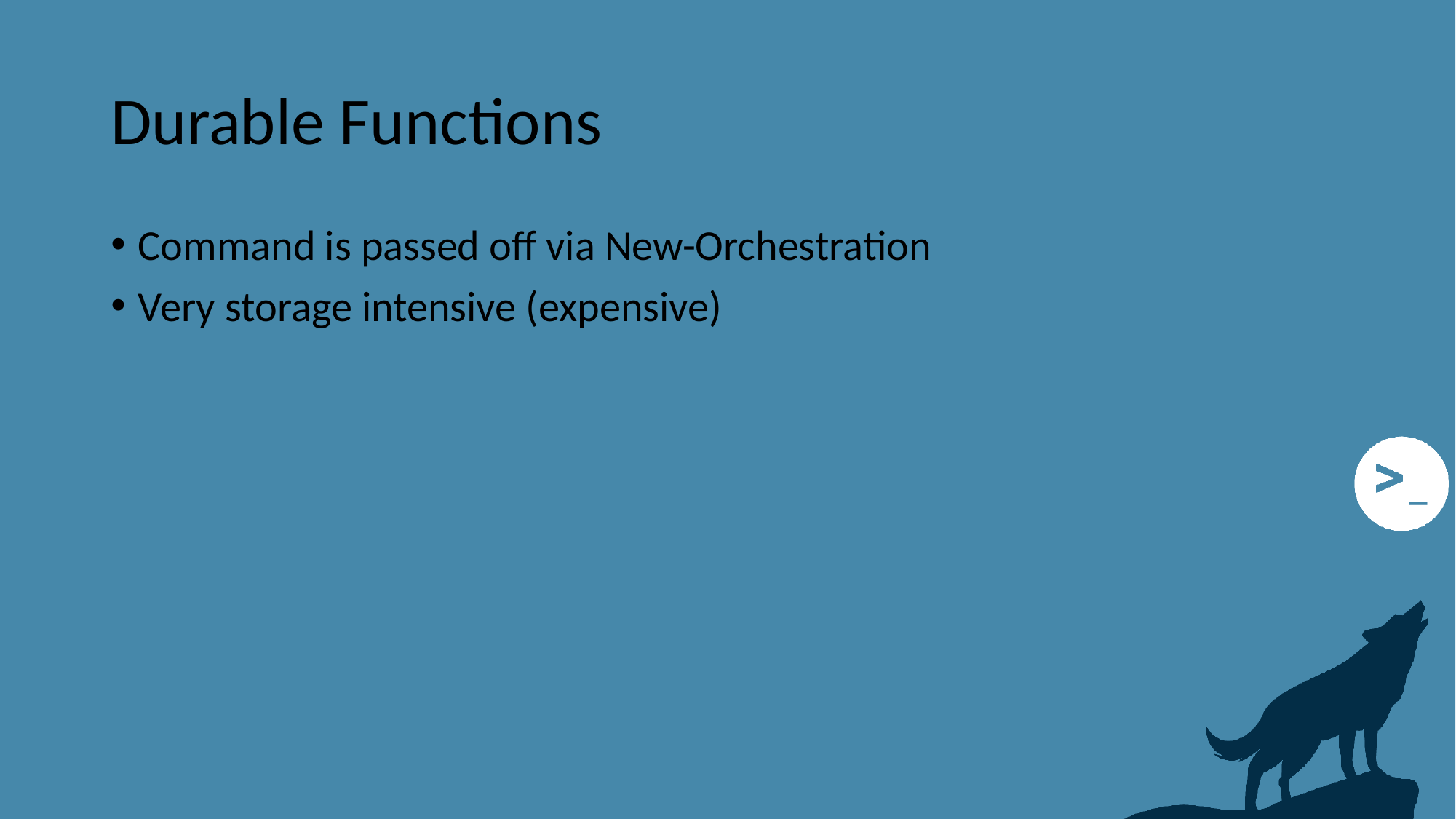

# Durable Functions
Command is passed off via New-Orchestration
Very storage intensive (expensive)